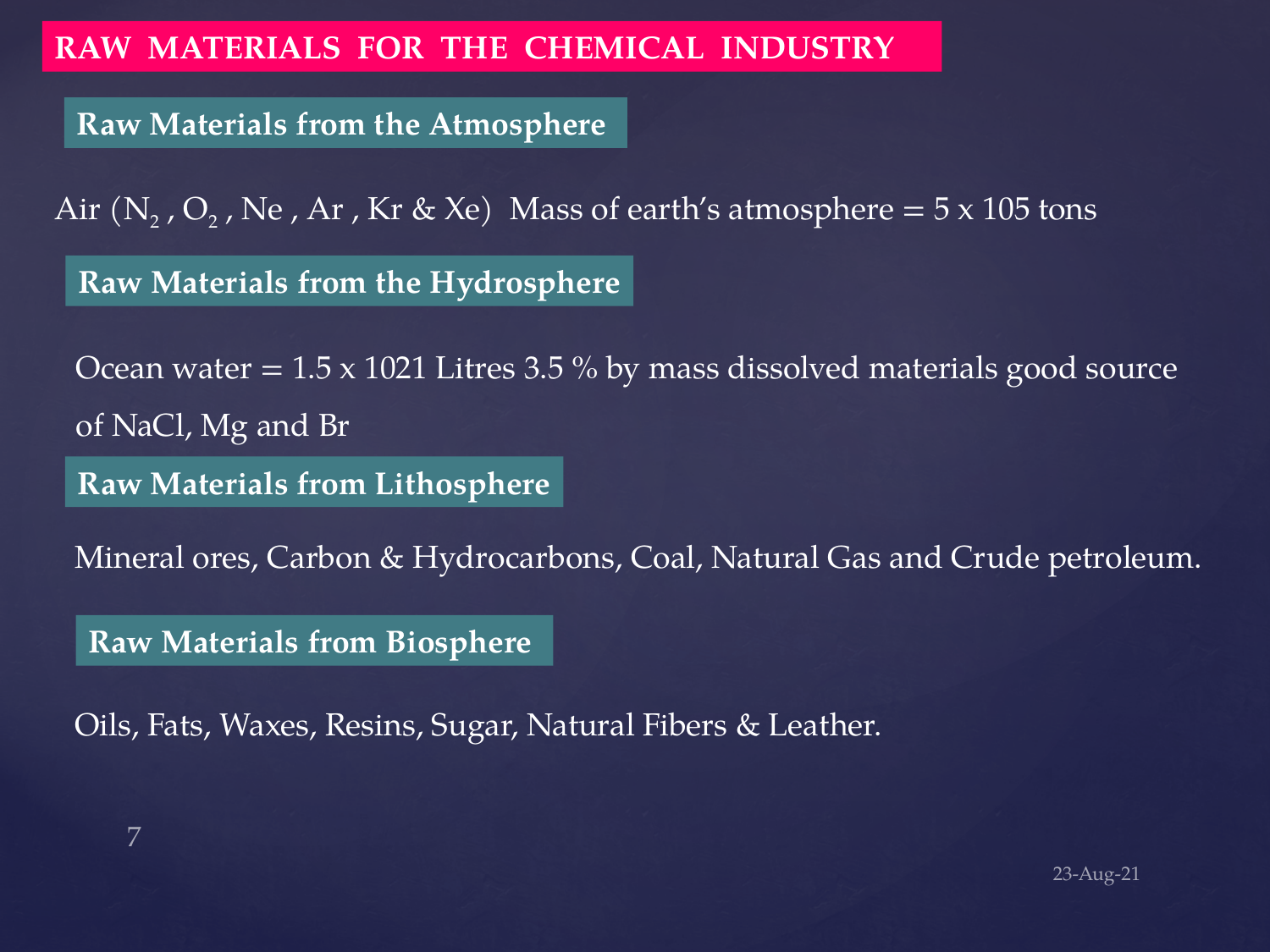

RAW  MATERIALS  FOR  THE  CHEMICAL  INDUSTRY
Raw Materials from the Atmosphere
Air (N2 , O2 , Ne , Ar , Kr & Xe)  Mass of earth’s atmosphere = 5 x 105 tons
Raw Materials from the Hydrosphere
Ocean water = 1.5 x 1021 Litres 3.5 % by mass dissolved materials good source of NaCl, Mg and Br
Raw Materials from Lithosphere
Mineral ores, Carbon & Hydrocarbons, Coal, Natural Gas and Crude petroleum.
Raw Materials from Biosphere
Oils, Fats, Waxes, Resins, Sugar, Natural Fibers & Leather.
7
23-Aug-21